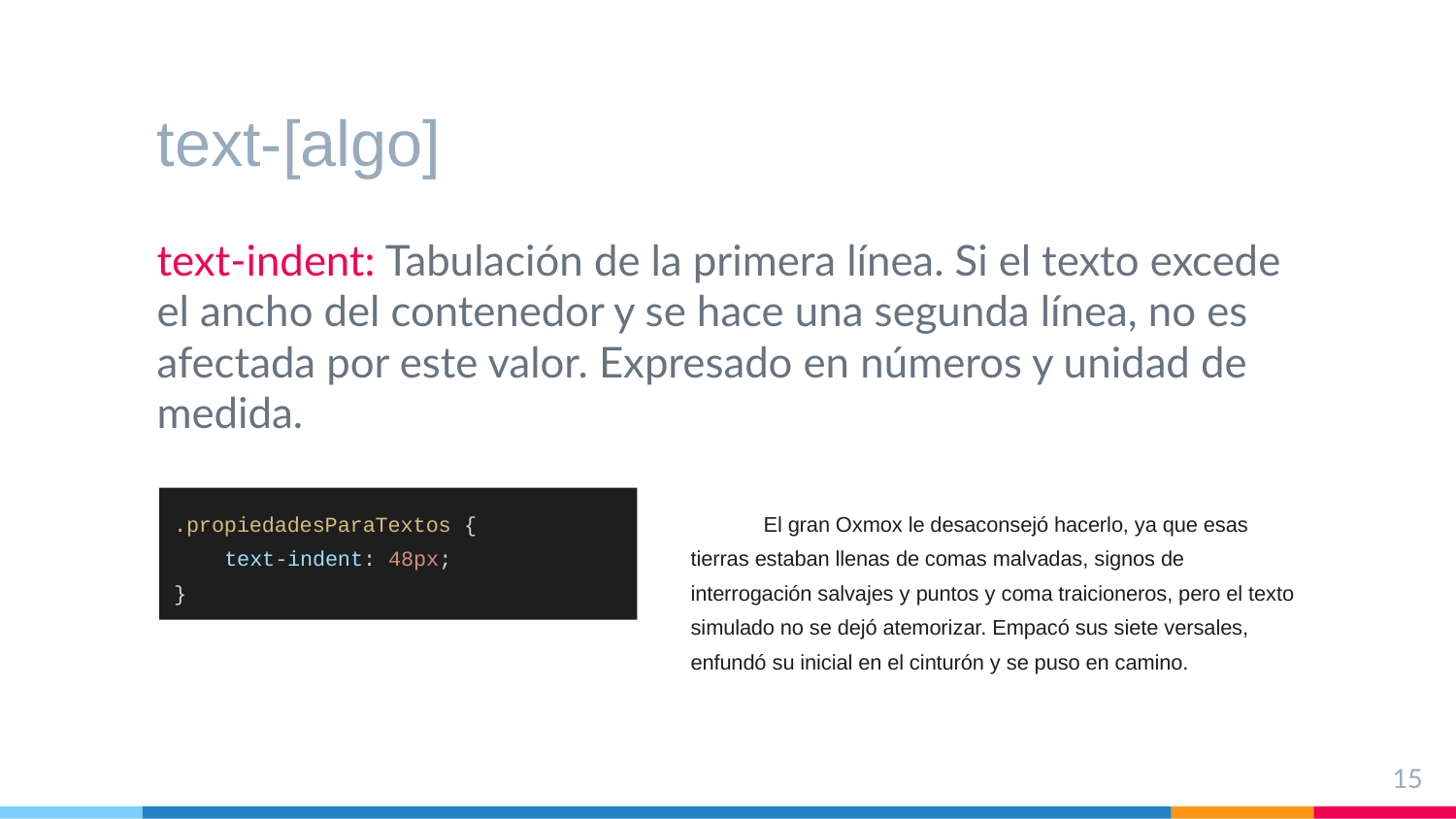

# text-[algo]
text-indent: Tabulación de la primera línea. Si el texto excede el ancho del contenedor y se hace una segunda línea, no es afectada por este valor. Expresado en números y unidad de medida.
.propiedadesParaTextos {
    text-indent: 48px;
}
El gran Oxmox le desaconsejó hacerlo, ya que esas tierras estaban llenas de comas malvadas, signos de interrogación salvajes y puntos y coma traicioneros, pero el texto simulado no se dejó atemorizar. Empacó sus siete versales, enfundó su inicial en el cinturón y se puso en camino.
15